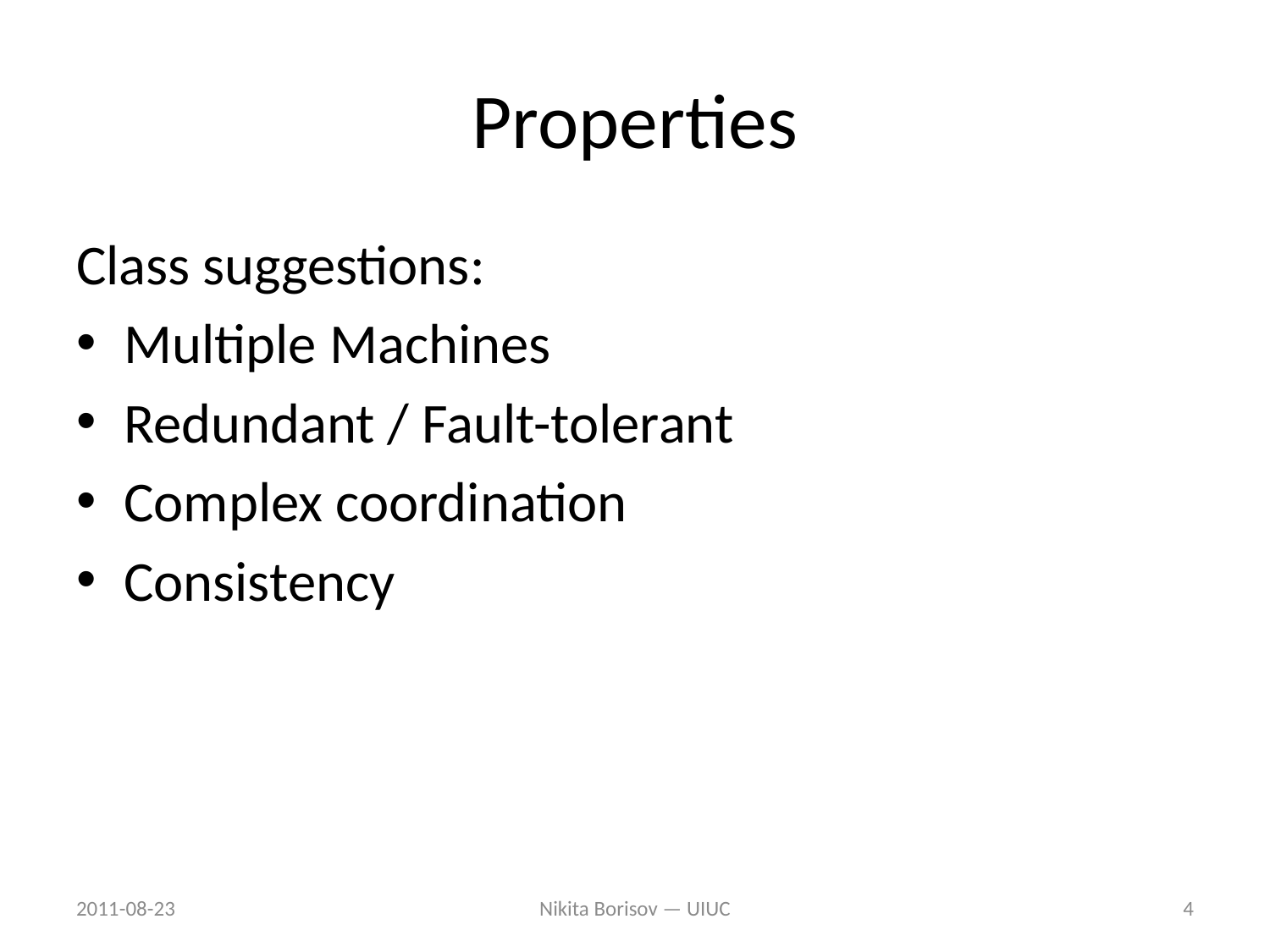

# Properties
Class suggestions:
Multiple Machines
Redundant / Fault-tolerant
Complex coordination
Consistency
2011-08-23
Nikita Borisov — UIUC
4